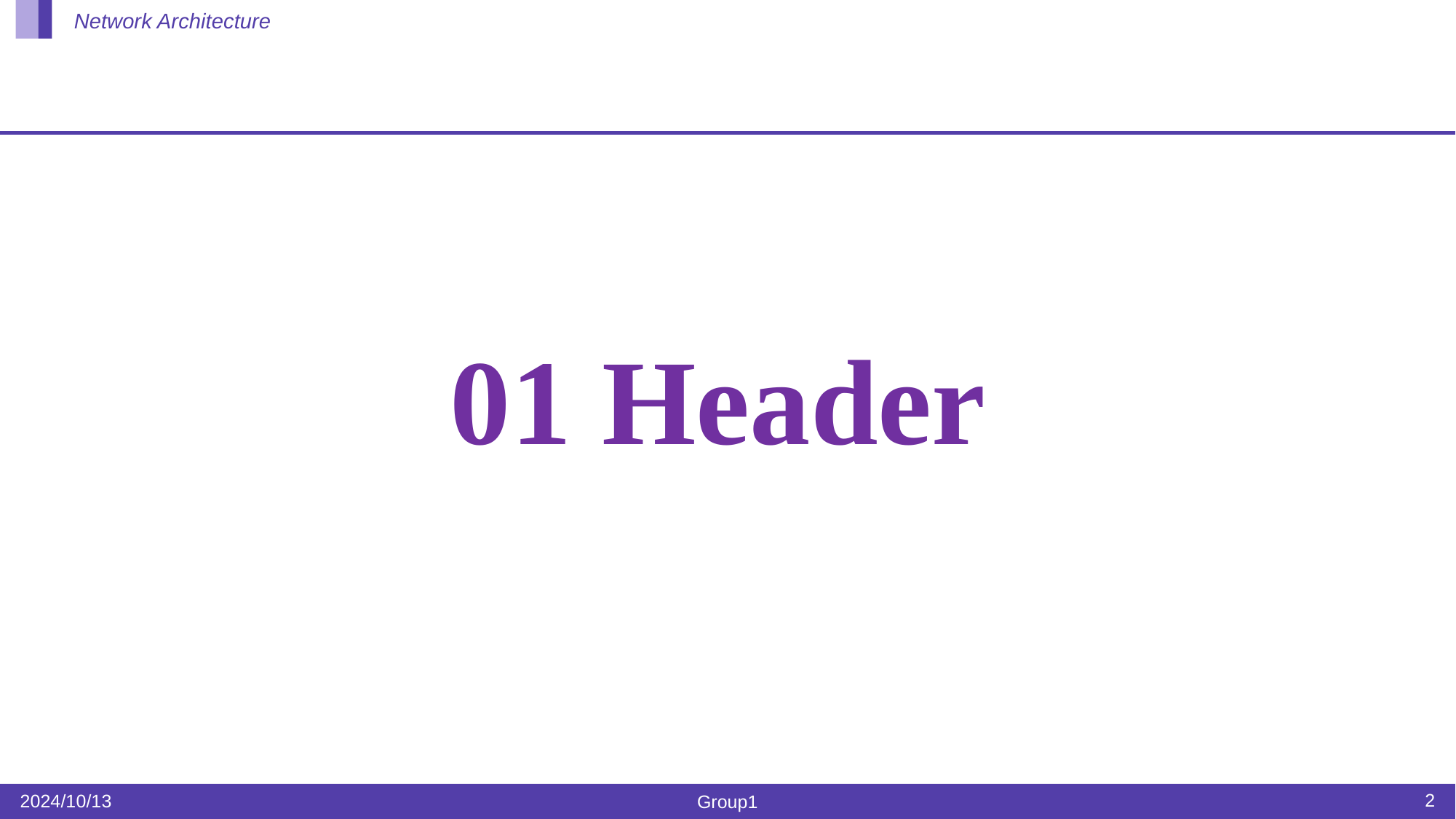

Network Architecture

01 Header
2
2024/10/13
Group1